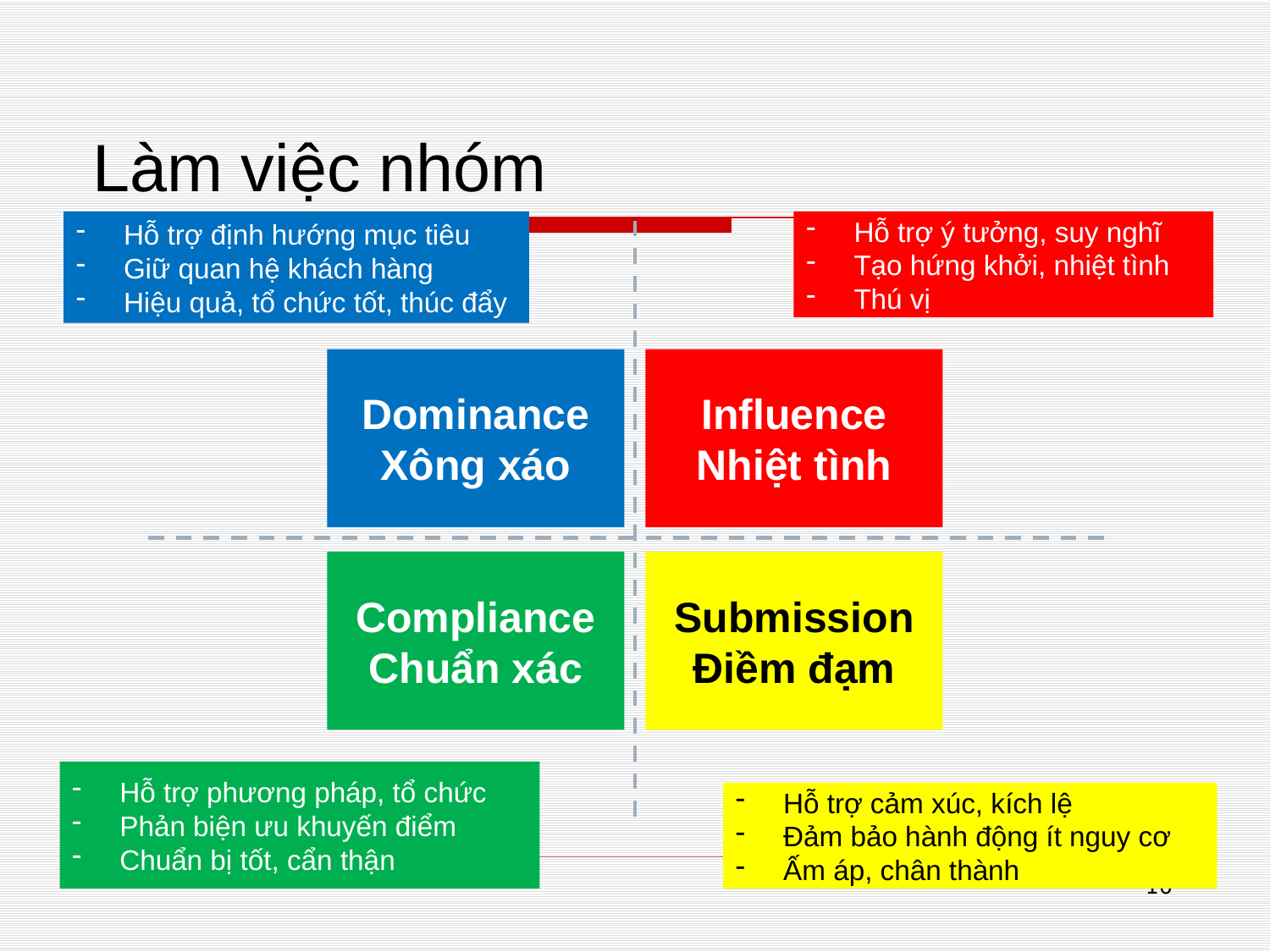

# Làm việc nhóm
Hỗ trợ định hướng mục tiêu
Giữ quan hệ khách hàng
Hiệu quả, tổ chức tốt, thúc đẩy
Hỗ trợ ý tưởng, suy nghĩ
Tạo hứng khởi, nhiệt tình
Thú vị
Dominance
Xông xáo
Influence
Nhiệt tình
Compliance
Chuẩn xác
Submission
Điềm đạm
Hỗ trợ phương pháp, tổ chức
Phản biện ưu khuyến điểm
Chuẩn bị tốt, cẩn thận
Hỗ trợ cảm xúc, kích lệ
Đảm bảo hành động ít nguy cơ
Ấm áp, chân thành
16